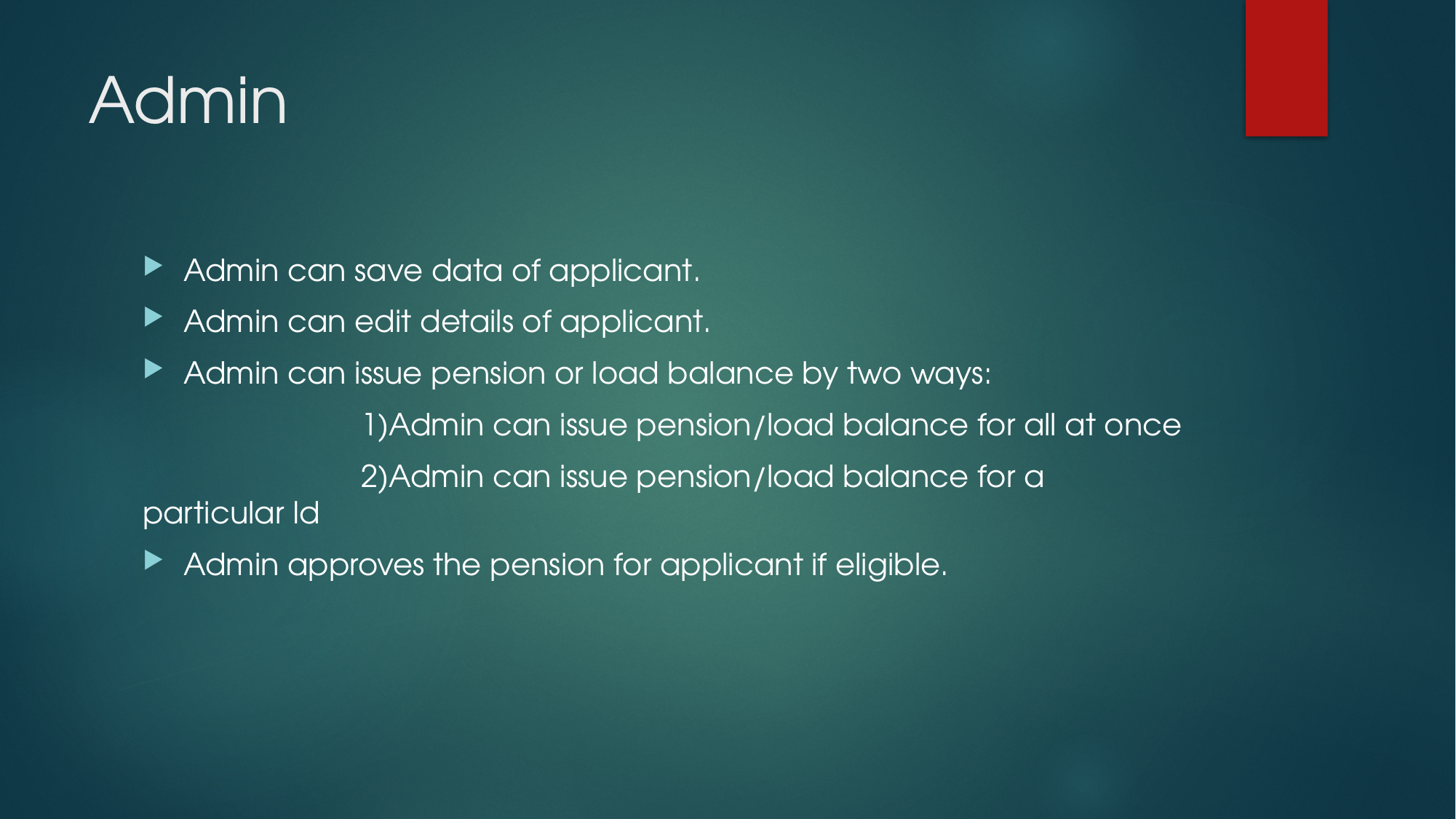

# Admin
Admin can save data of applicant.
Admin can edit details of applicant.
Admin can issue pension or load balance by two ways:
		1)Admin can issue pension/load balance for all at once
		2)Admin can issue pension/load balance for a particular Id
Admin approves the pension for applicant if eligible.